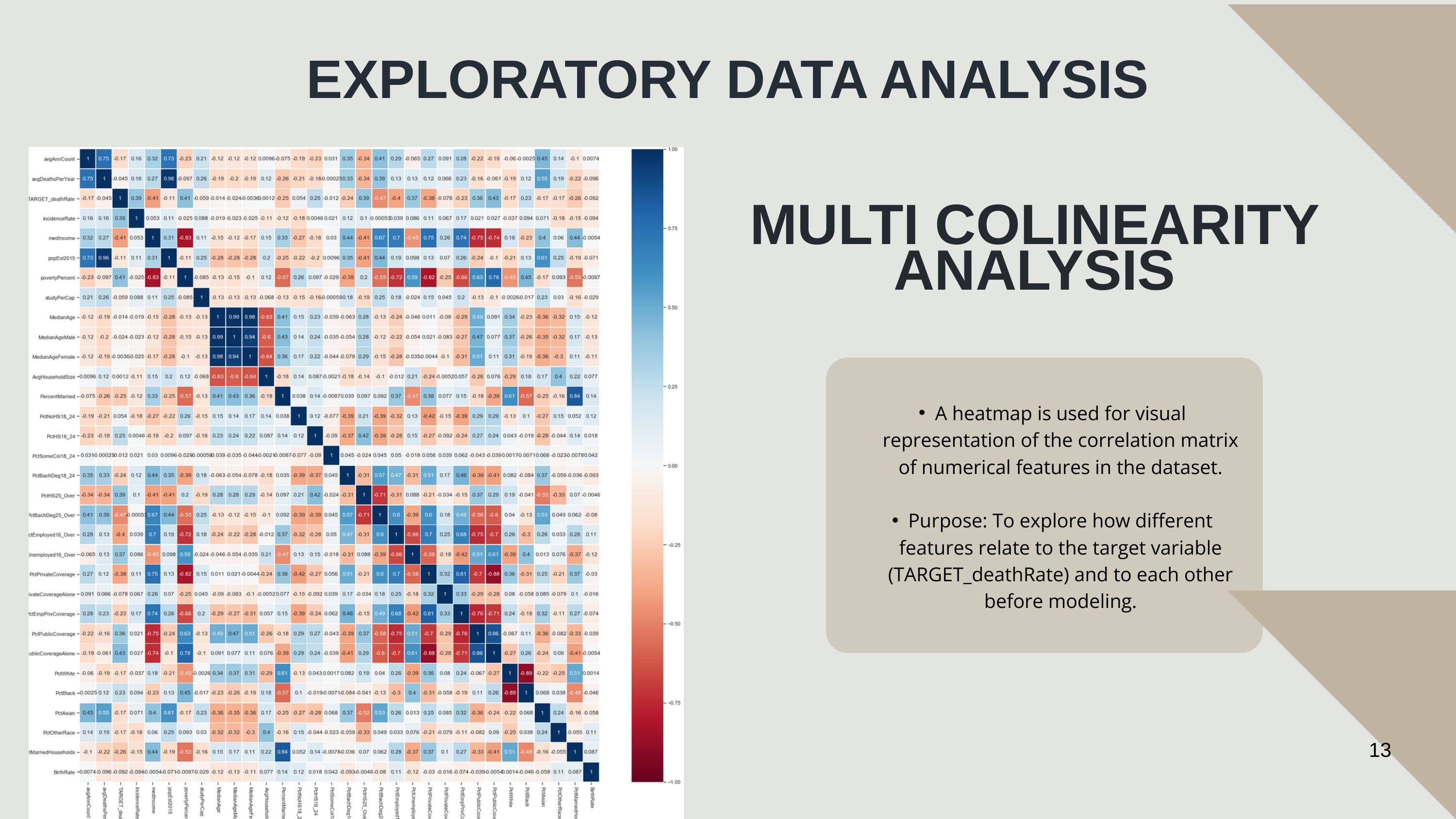

EXPLORATORY DATA ANALYSIS

MULTI COLINEARITY ANALYSIS

A heatmap is used for visual representation of the correlation matrix of numerical features in the dataset.

Purpose: To explore how different features relate to the target variable (TARGET_deathRate) and to each other before modeling.

13